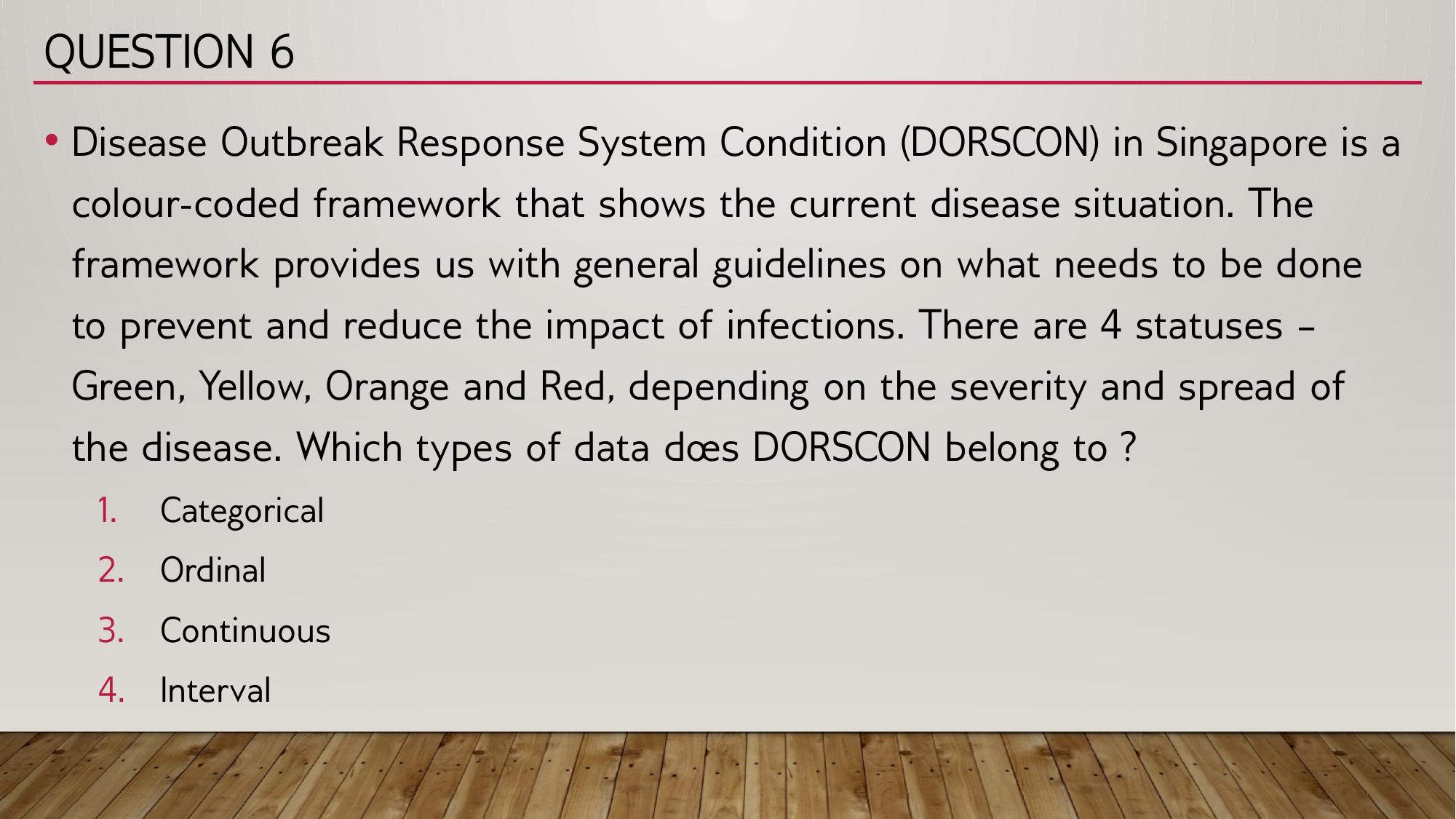

# Question 6
Disease Outbreak Response System Condition (DORSCON) in Singapore is a colour-coded framework that shows the current disease situation. The framework provides us with general guidelines on what needs to be done to prevent and reduce the impact of infections. There are 4 statuses – Green, Yellow, Orange and Red, depending on the severity and spread of the disease. Which types of data does DORSCON belong to ?
Categorical
Ordinal
Continuous
Interval